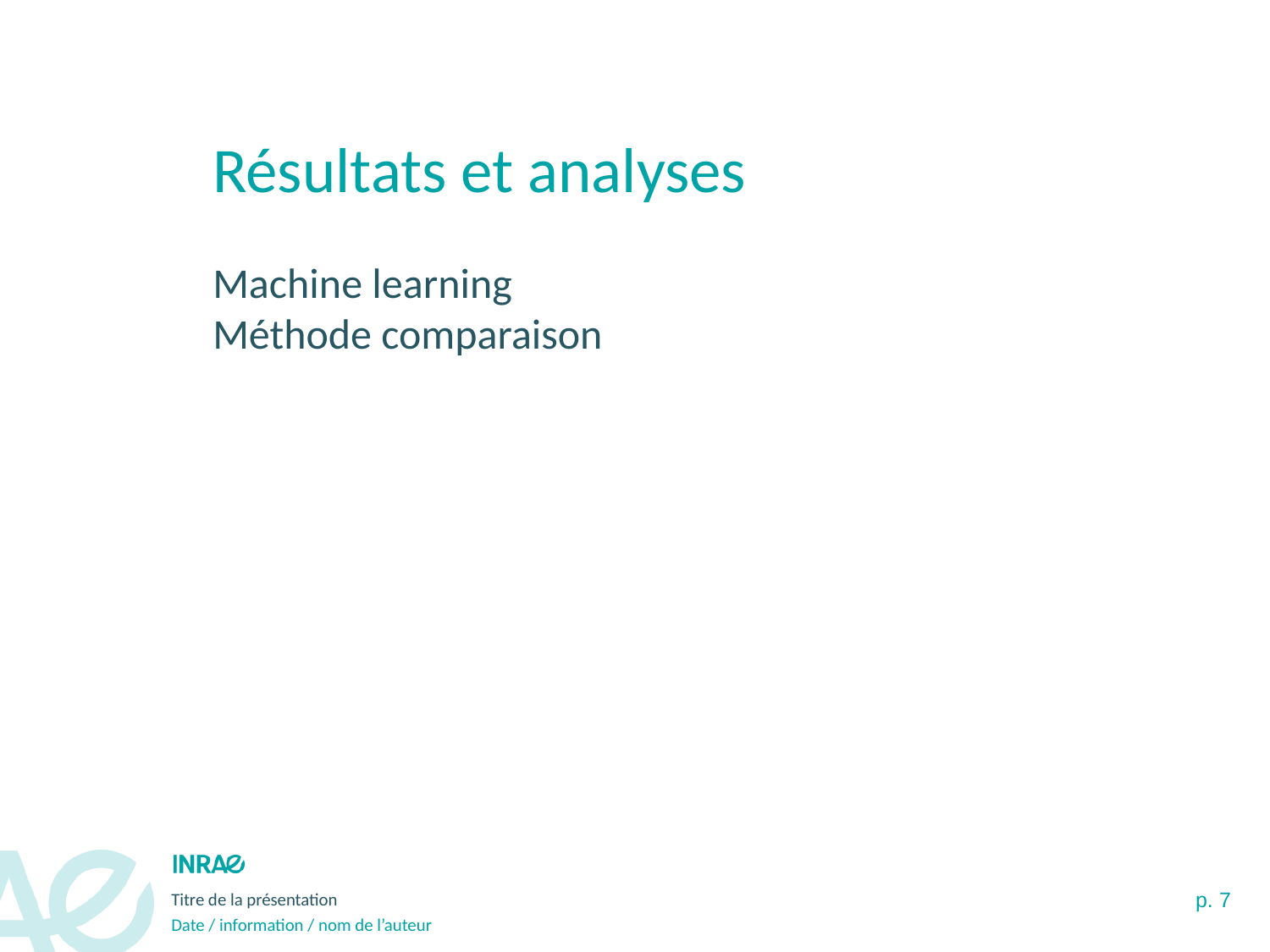

Résultats et analyses
Machine learning
Méthode comparaison